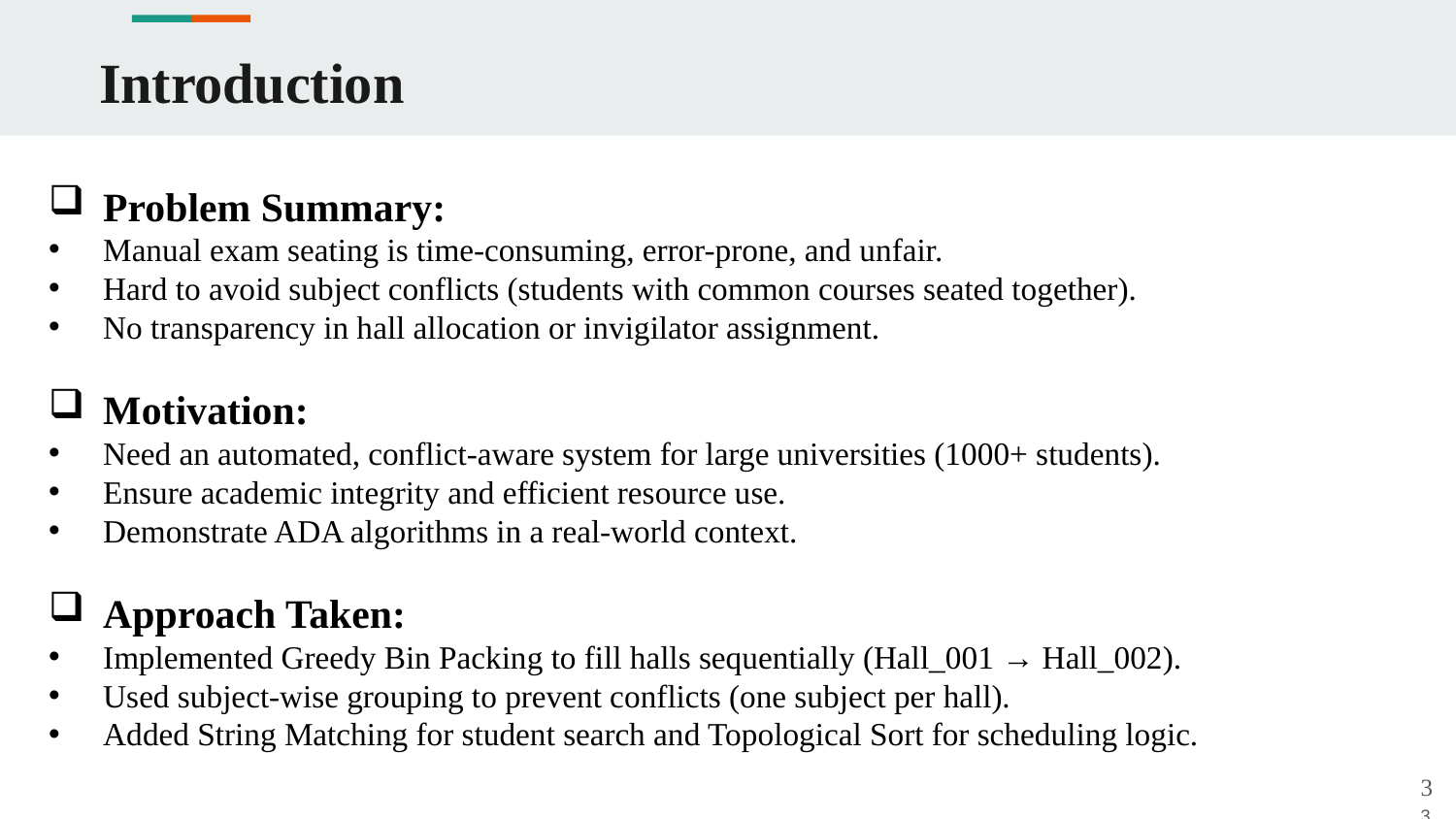

# Introduction
Problem Summary:
Manual exam seating is time-consuming, error-prone, and unfair.
Hard to avoid subject conflicts (students with common courses seated together).
No transparency in hall allocation or invigilator assignment.

Motivation:
Need an automated, conflict-aware system for large universities (1000+ students).
Ensure academic integrity and efficient resource use.
Demonstrate ADA algorithms in a real-world context.

Approach Taken:
Implemented Greedy Bin Packing to fill halls sequentially (Hall_001 → Hall_002).
Used subject-wise grouping to prevent conflicts (one subject per hall).
Added String Matching for student search and Topological Sort for scheduling logic.

33